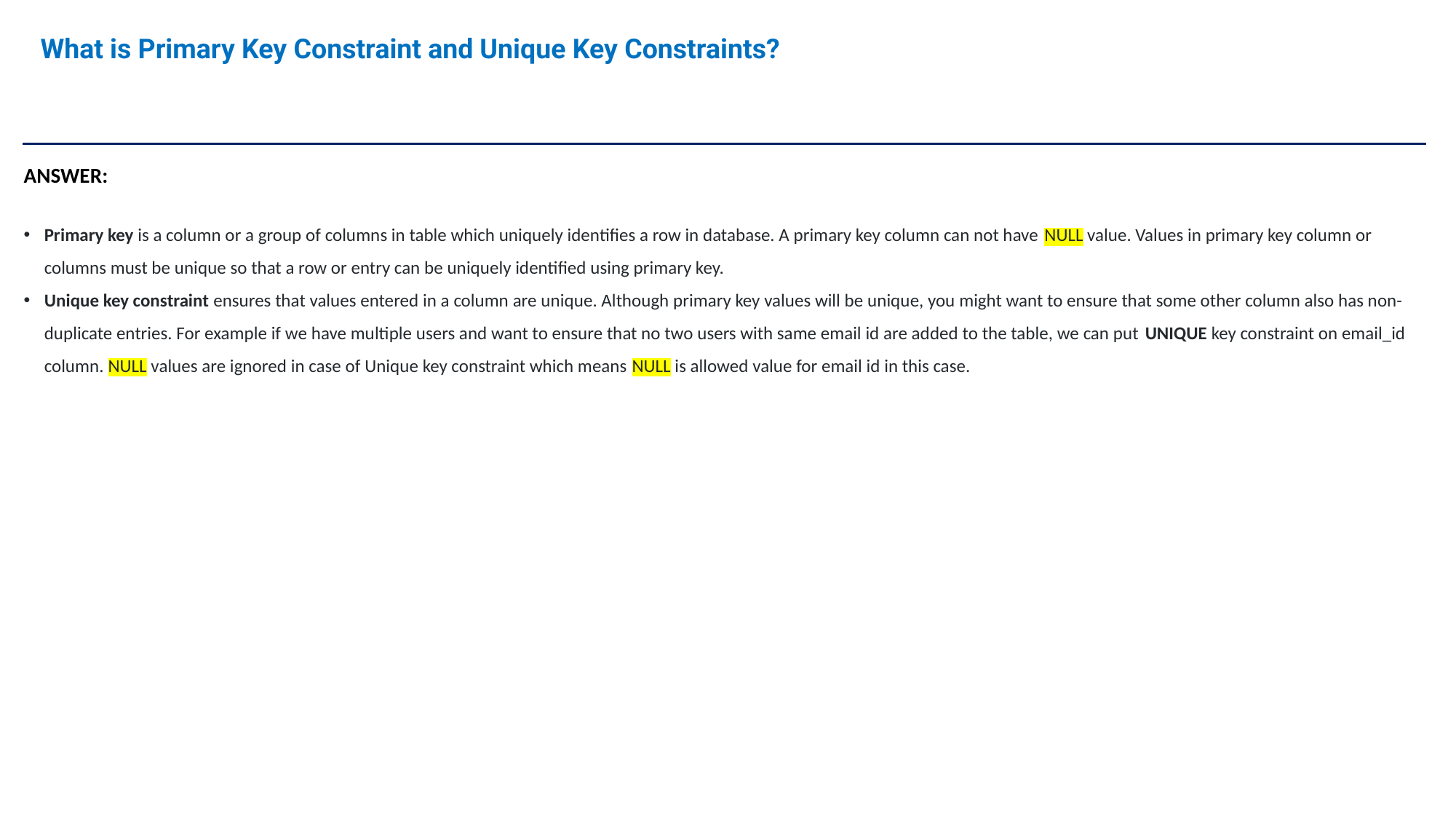

What is Primary Key Constraint and Unique Key Constraints?
ANSWER:

Primary key is a column or a group of columns in table which uniquely identifies a row in database. A primary key column can not have NULL value. Values in primary key column or columns must be unique so that a row or entry can be uniquely identified using primary key.
Unique key constraint ensures that values entered in a column are unique. Although primary key values will be unique, you might want to ensure that some other column also has non-duplicate entries. For example if we have multiple users and want to ensure that no two users with same email id are added to the table, we can put UNIQUE key constraint on email_id column. NULL values are ignored in case of Unique key constraint which means NULL is allowed value for email id in this case.